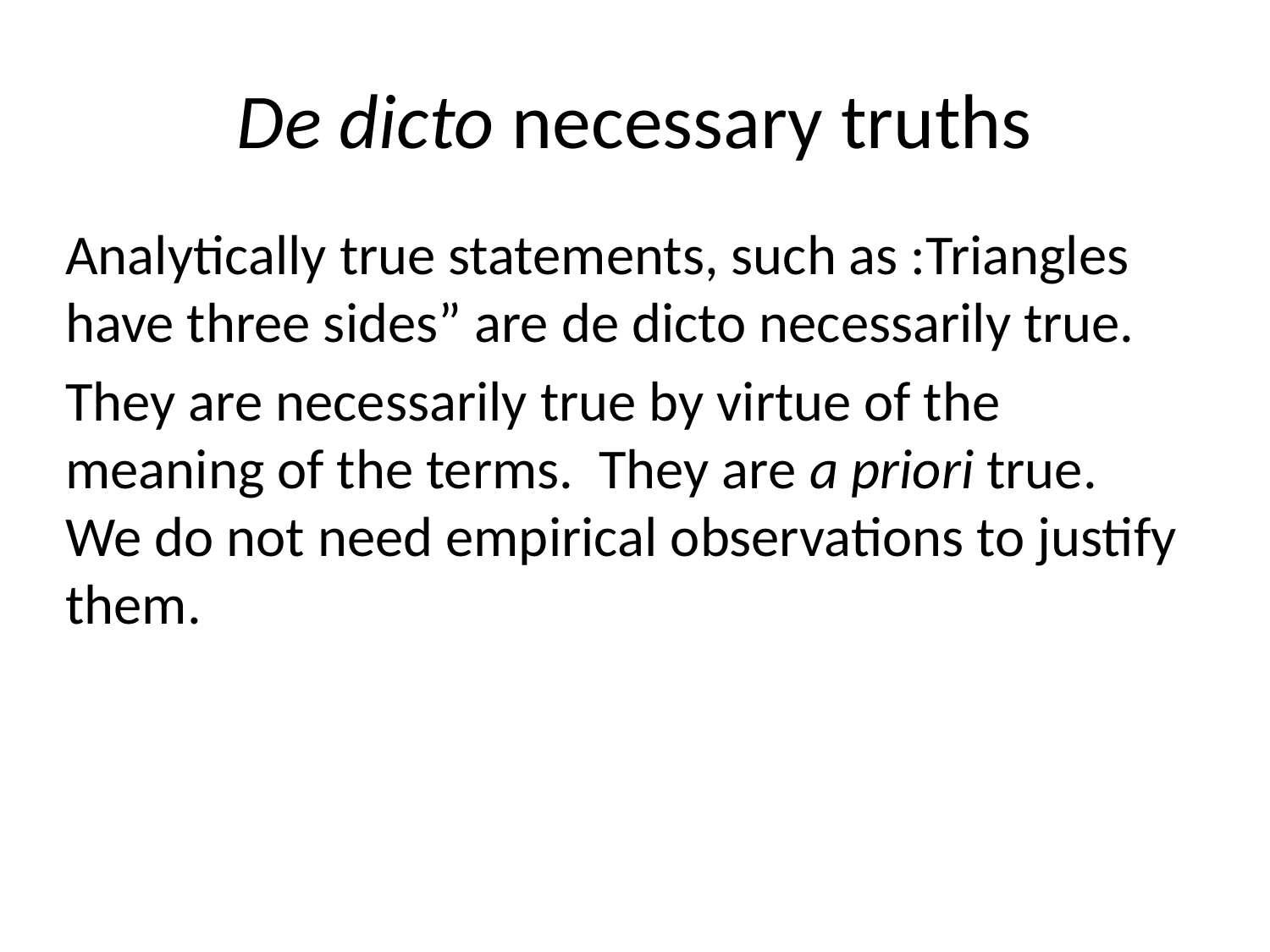

# De dicto necessary truths
Analytically true statements, such as :Triangles have three sides” are de dicto necessarily true.
They are necessarily true by virtue of the meaning of the terms.  They are a priori true. We do not need empirical observations to justify them.